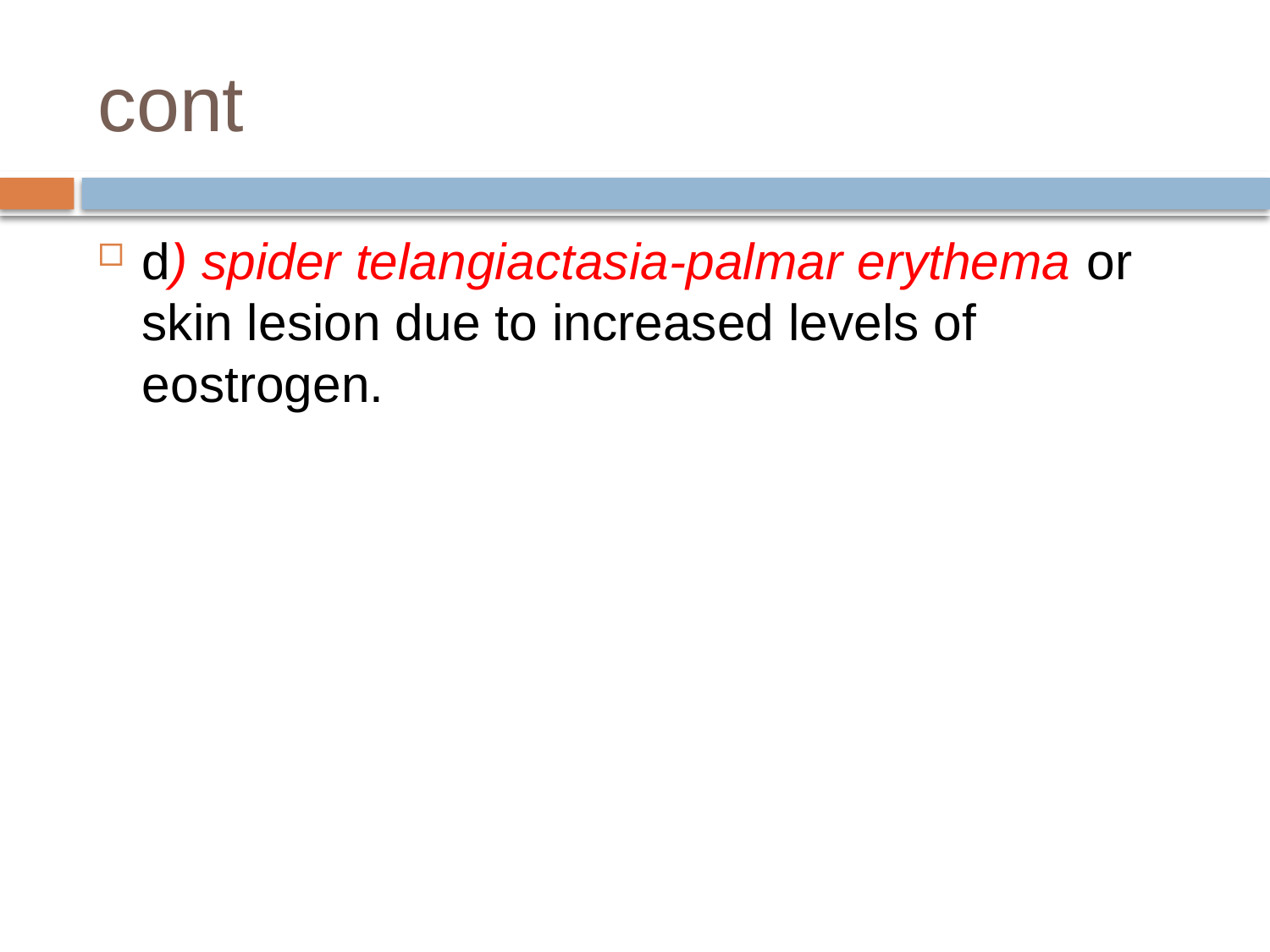

# cont
d) spider telangiactasia-palmar erythema or skin lesion due to increased levels of eostrogen.